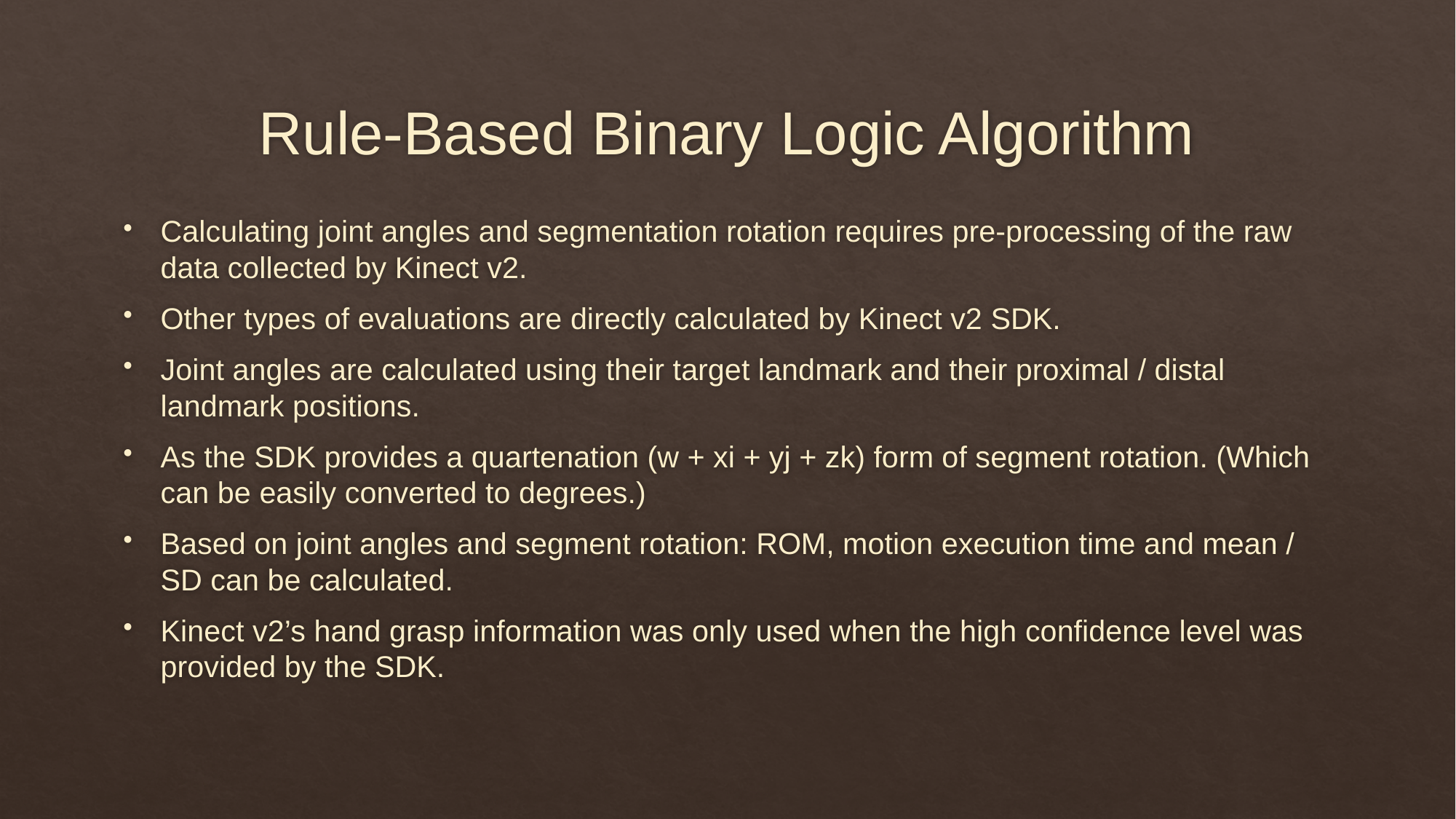

# Rule-Based Binary Logic Algorithm
Calculating joint angles and segmentation rotation requires pre-processing of the raw data collected by Kinect v2.
Other types of evaluations are directly calculated by Kinect v2 SDK.
Joint angles are calculated using their target landmark and their proximal / distal landmark positions.
As the SDK provides a quartenation (w + xi + yj + zk) form of segment rotation. (Which can be easily converted to degrees.)
Based on joint angles and segment rotation: ROM, motion execution time and mean / SD can be calculated.
Kinect v2’s hand grasp information was only used when the high confidence level was provided by the SDK.